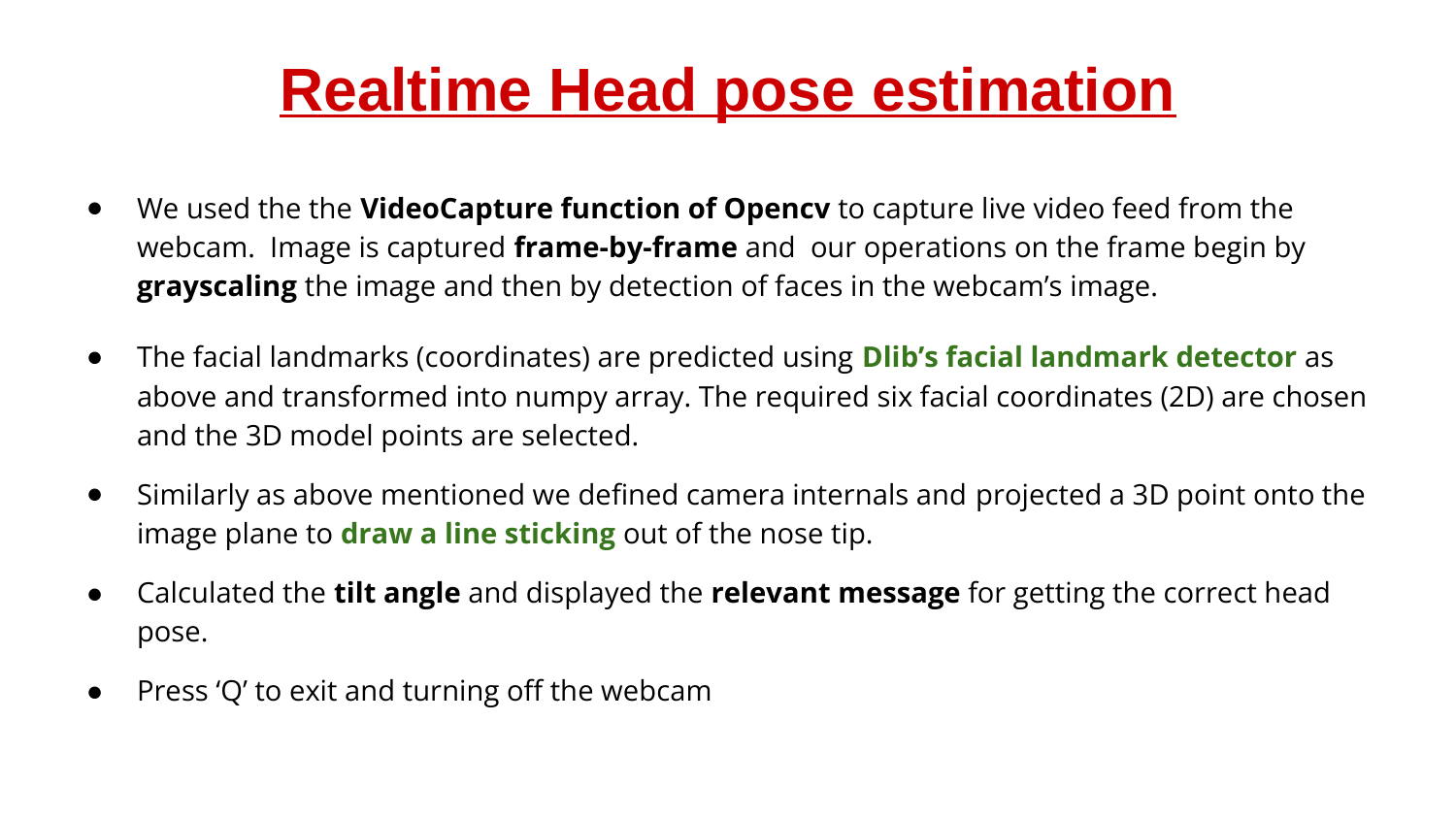

# Realtime Head pose estimation
We used the the VideoCapture function of Opencv to capture live video feed from the webcam.  Image is captured frame-by-frame and  our operations on the frame begin by grayscaling the image and then by detection of faces in the webcam’s image.
The facial landmarks (coordinates) are predicted using Dlib’s facial landmark detector as above and transformed into numpy array. The required six facial coordinates (2D) are chosen and the 3D model points are selected.
Similarly as above mentioned we defined camera internals and projected a 3D point onto the image plane to draw a line sticking out of the nose tip.
Calculated the tilt angle and displayed the relevant message for getting the correct head pose.
Press ‘Q’ to exit and turning off the webcam